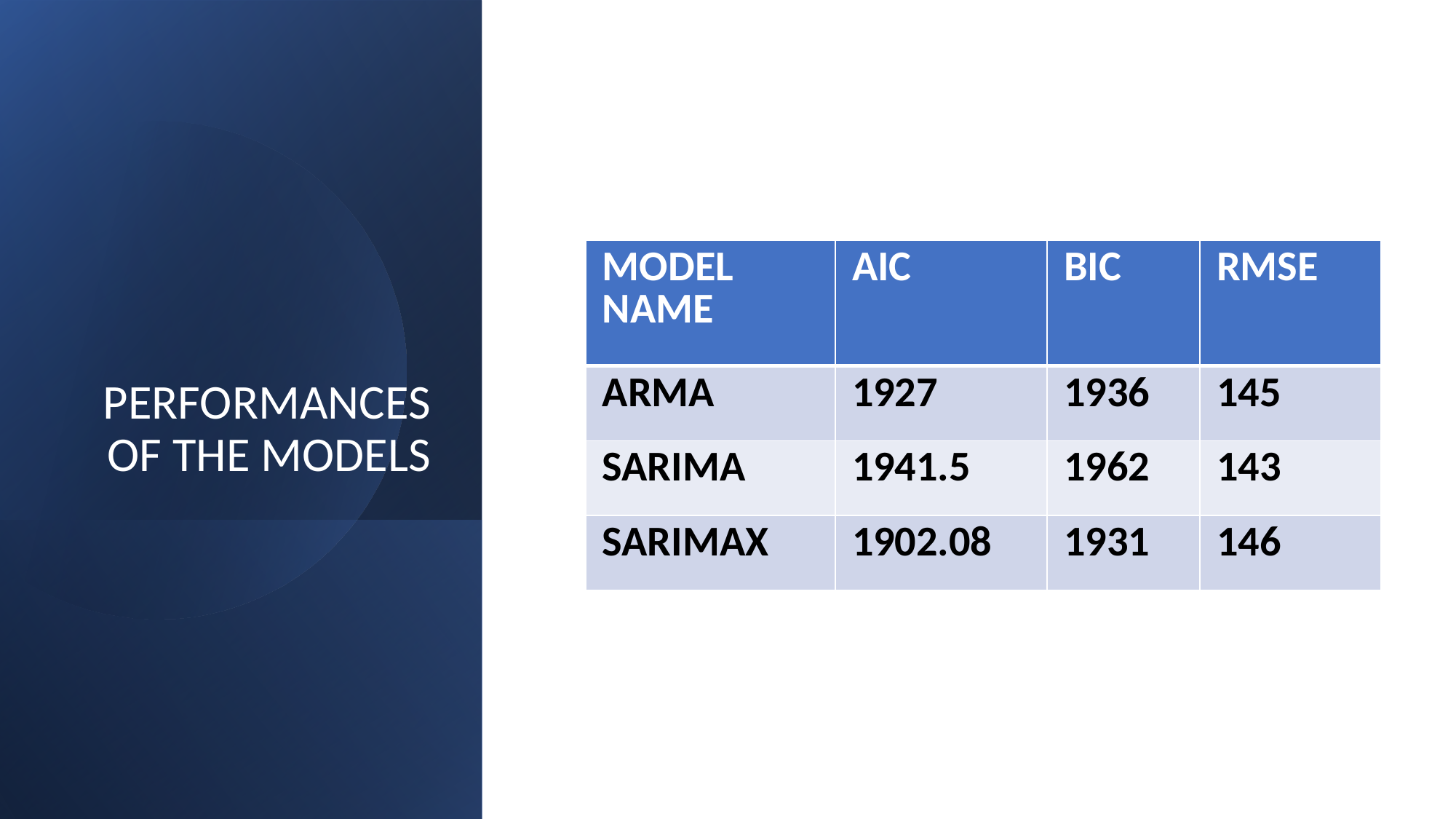

# PERFORMANCES OF THE MODELS
| MODEL NAME | AIC | BIC | RMSE |
| --- | --- | --- | --- |
| ARMA | 1927 | 1936 | 145 |
| SARIMA | 1941.5 | 1962 | 143 |
| SARIMAX | 1902.08 | 1931 | 146 |